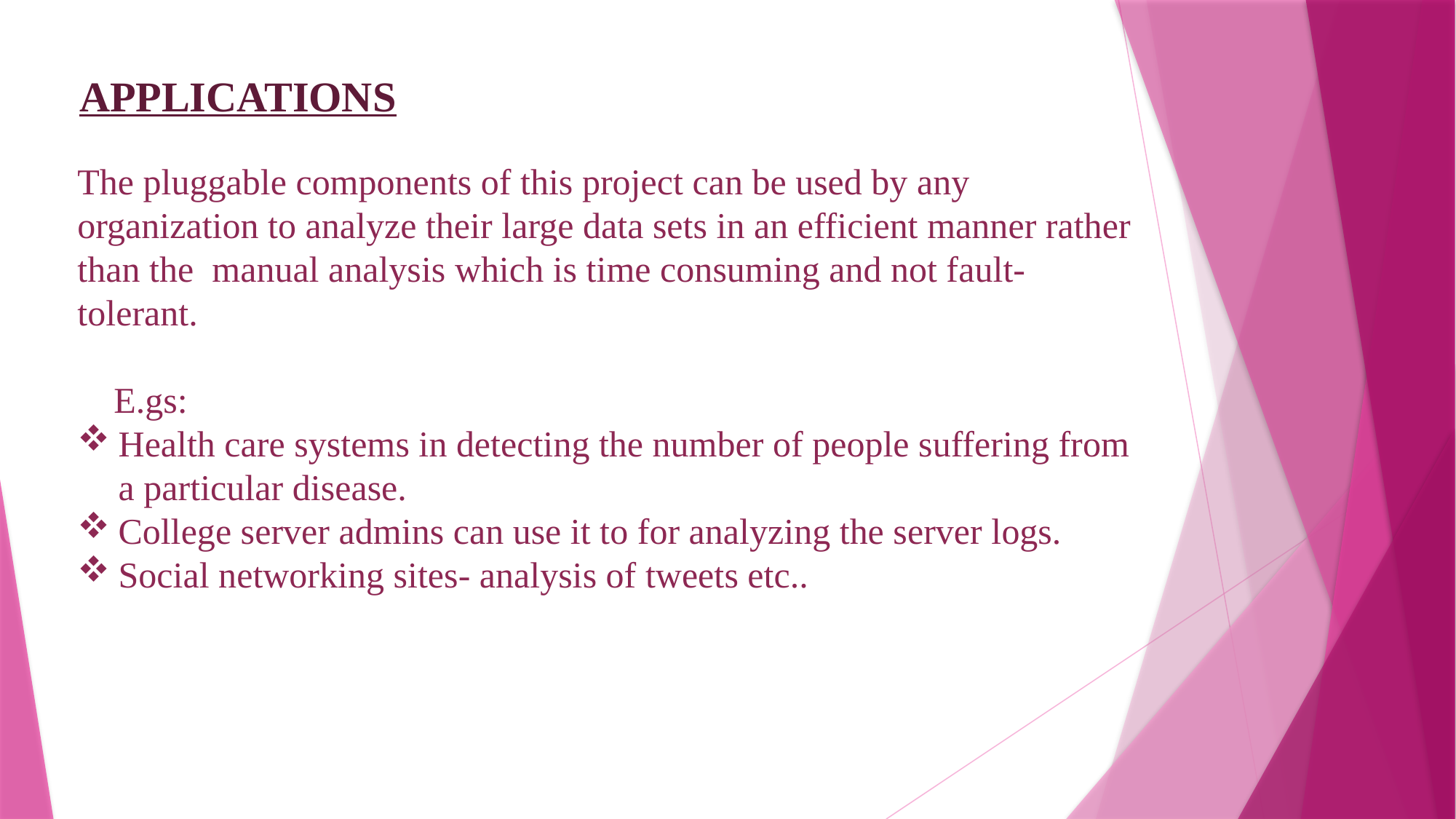

APPLICATIONS
The pluggable components of this project can be used by any organization to analyze their large data sets in an efficient manner rather than the  manual analysis which is time consuming and not fault-tolerant.

    E.gs:
Health care systems in detecting the number of people suffering from a particular disease.
College server admins can use it to for analyzing the server logs.
Social networking sites- analysis of tweets etc..